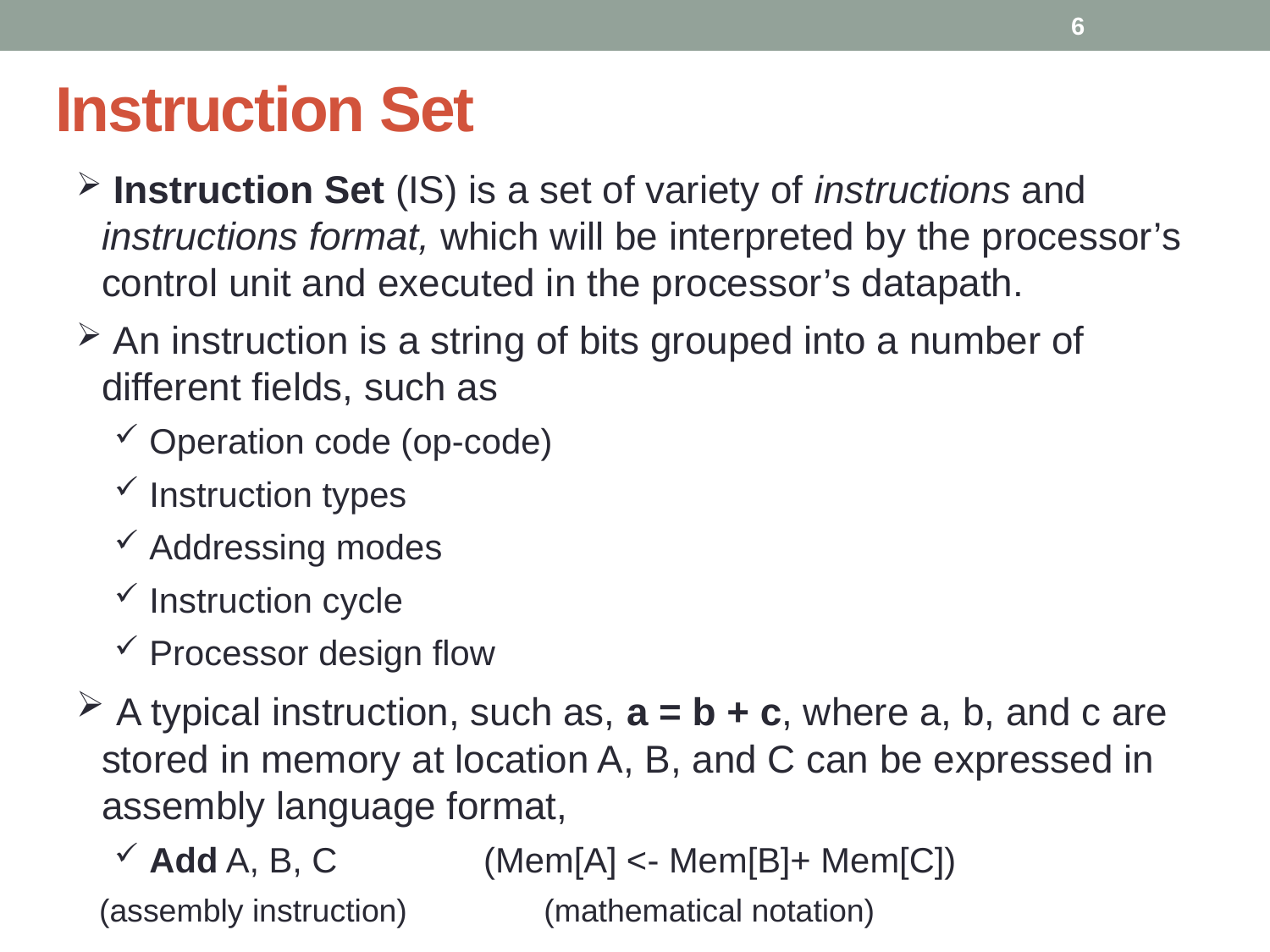

6
# Instruction Set
 Instruction Set (IS) is a set of variety of instructions and instructions format, which will be interpreted by the processor’s control unit and executed in the processor’s datapath.
 An instruction is a string of bits grouped into a number of different fields, such as
 Operation code (op-code)
 Instruction types
 Addressing modes
 Instruction cycle
 Processor design flow
 A typical instruction, such as, a = b + c, where a, b, and c are stored in memory at location A, B, and C can be expressed in assembly language format,
 Add A, B, C               (Mem[A] <- Mem[B]+ Mem[C])
(assembly instruction)
(mathematical notation)